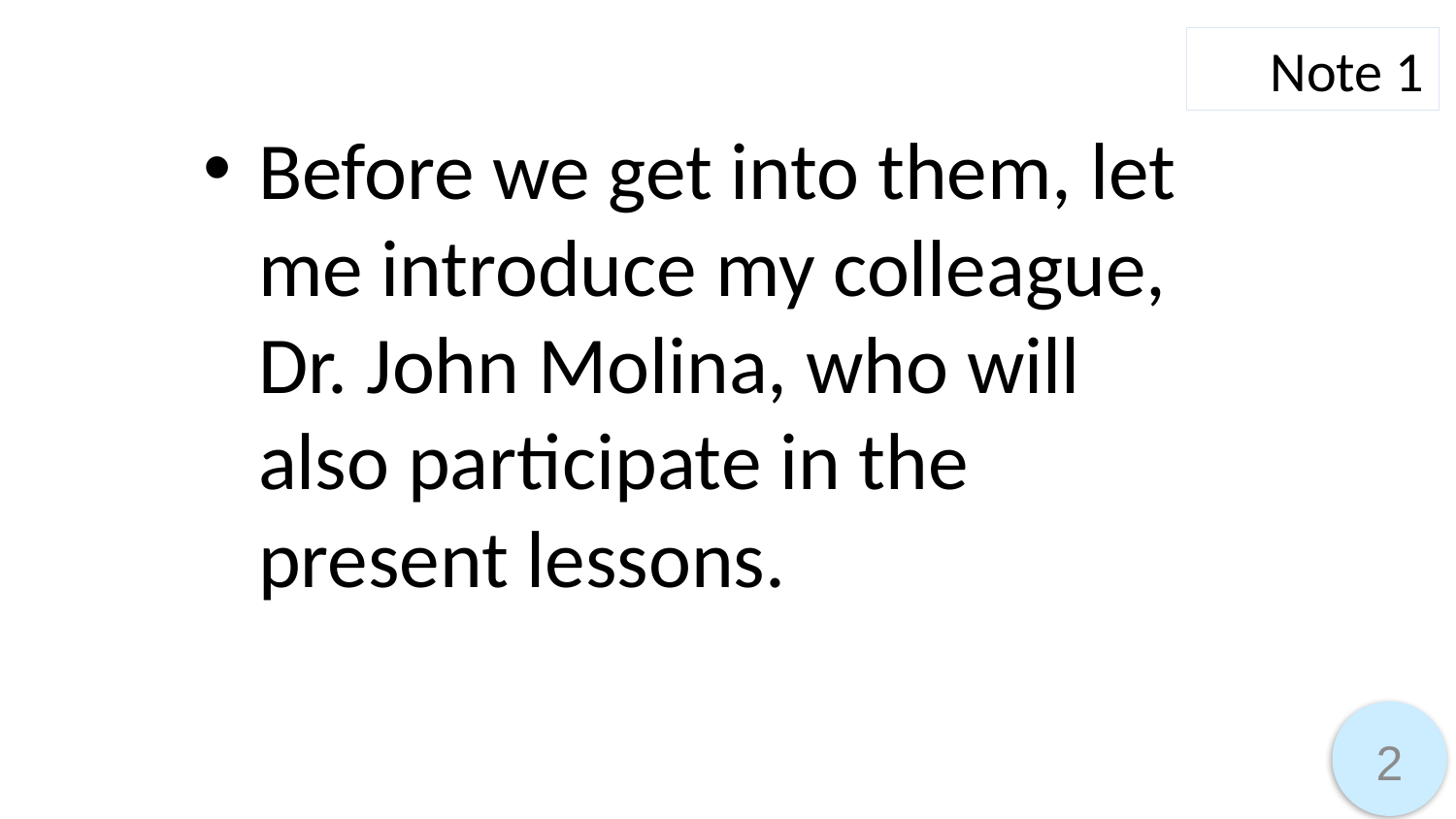

Note 1
Before we get into them, let me introduce my colleague, Dr. John Molina, who will also participate in the present lessons.
2